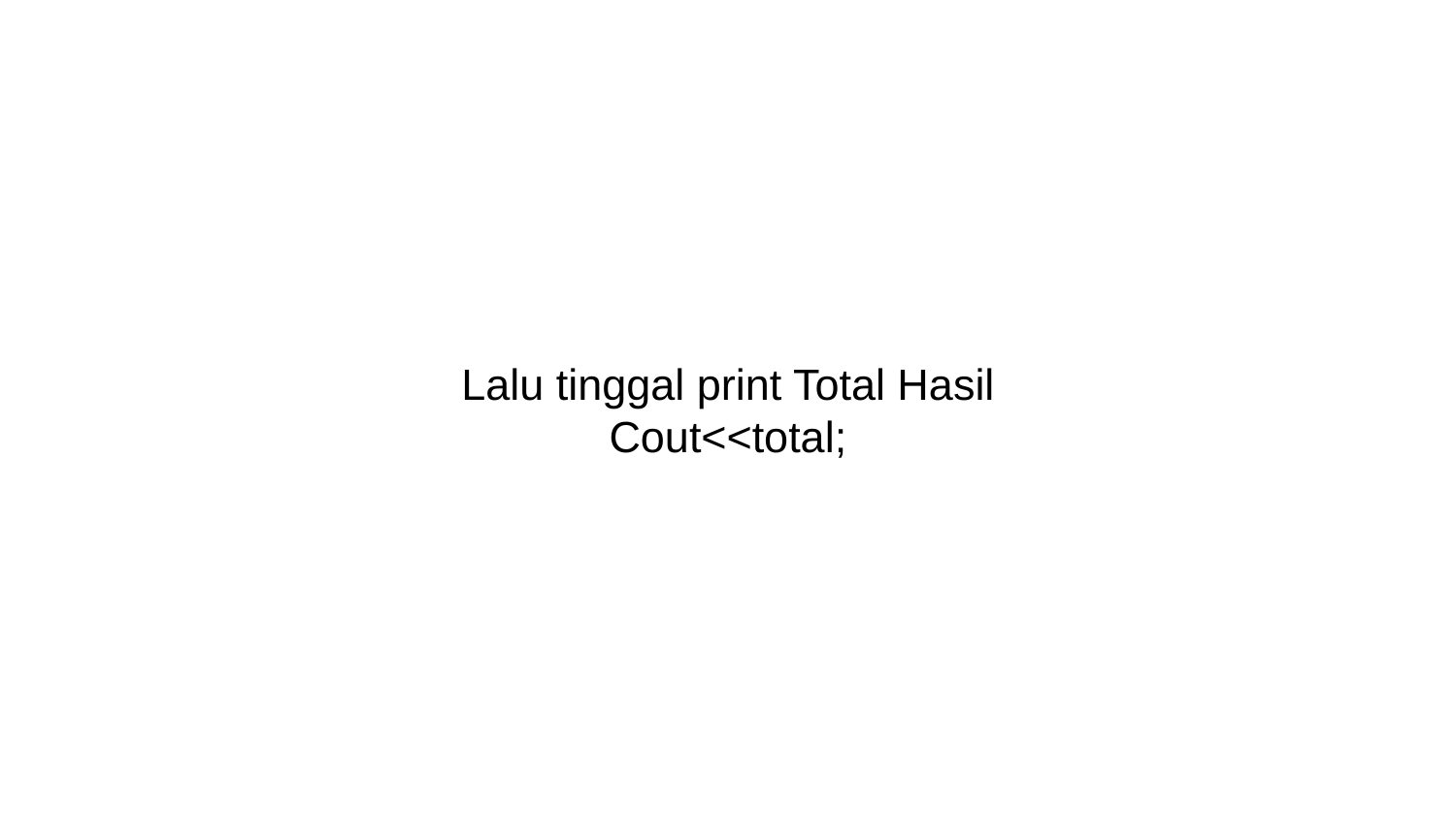

# Lalu tinggal print Total Hasil
Cout<<total;